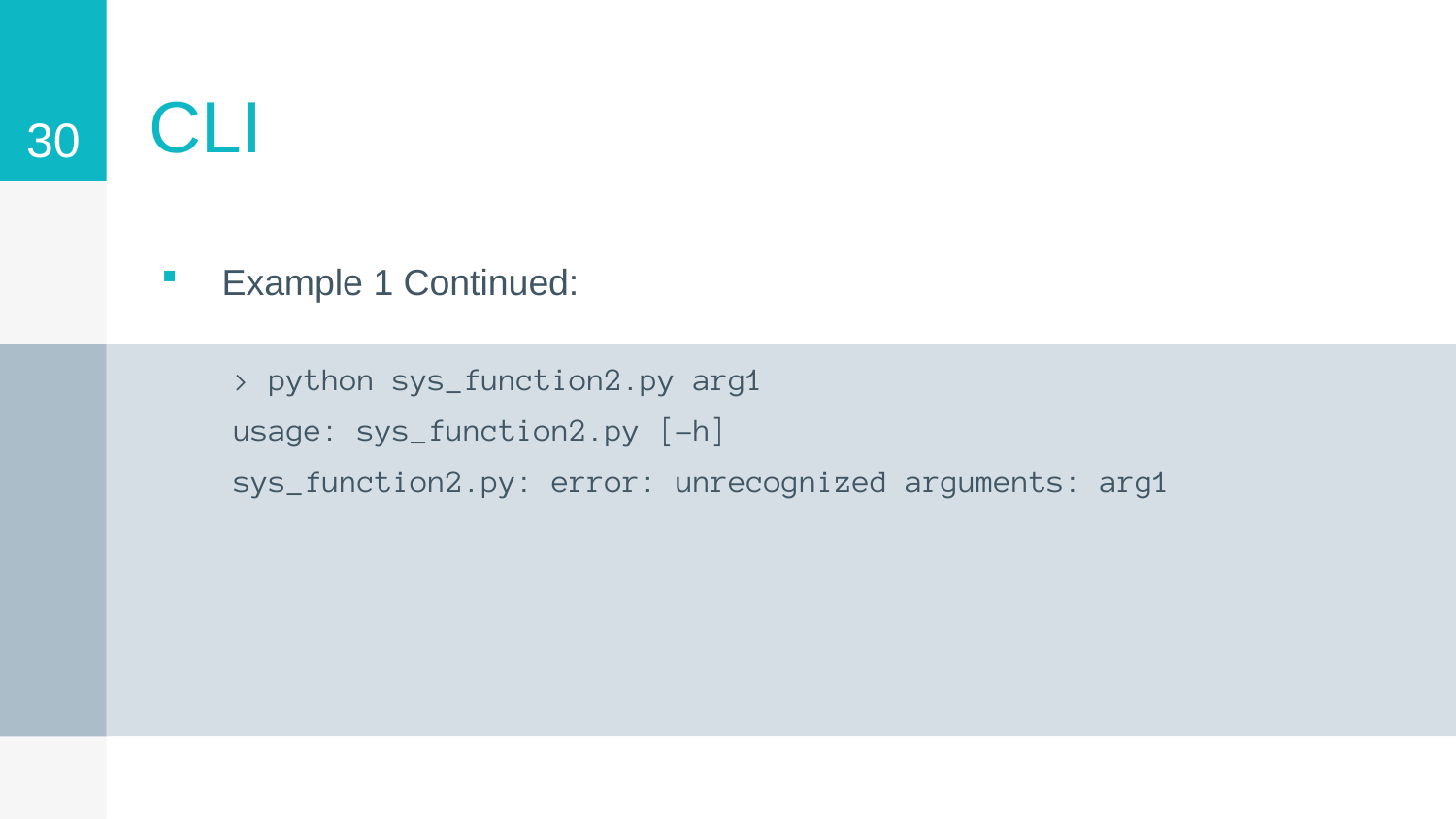

30
# CLI
Example 1 Continued:
> python sys_function2.py arg1
usage: sys_function2.py [-h]
sys_function2.py: error: unrecognized arguments: arg1